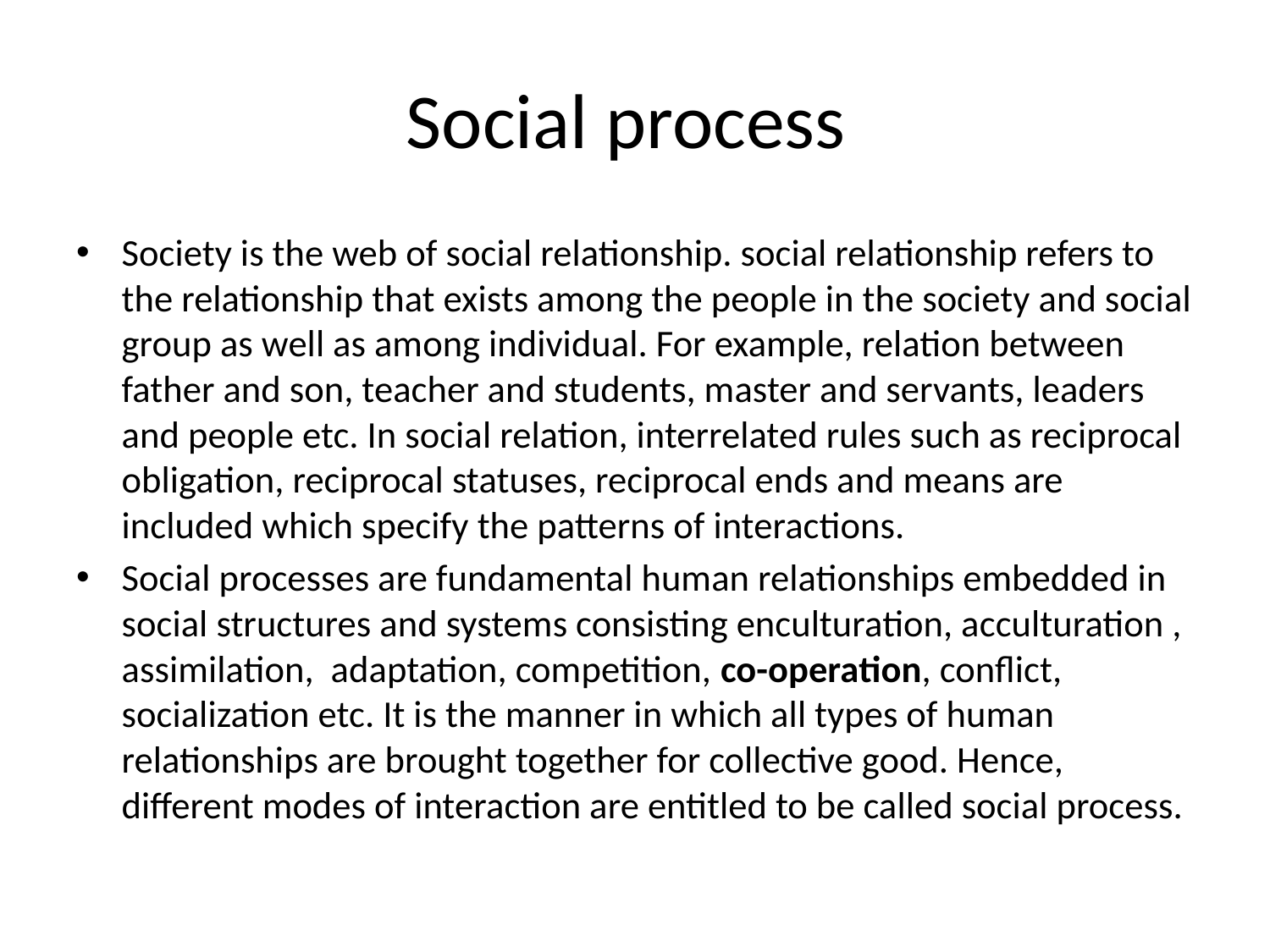

# Social process
Society is the web of social relationship. social relationship refers to the relationship that exists among the people in the society and social group as well as among individual. For example, relation between father and son, teacher and students, master and servants, leaders and people etc. In social relation, interrelated rules such as reciprocal obligation, reciprocal statuses, reciprocal ends and means are included which specify the patterns of interactions.
Social processes are fundamental human relationships embedded in social structures and systems consisting enculturation, acculturation , assimilation,  adaptation, competition, co-operation, conflict, socialization etc. It is the manner in which all types of human relationships are brought together for collective good. Hence, different modes of interaction are entitled to be called social process.